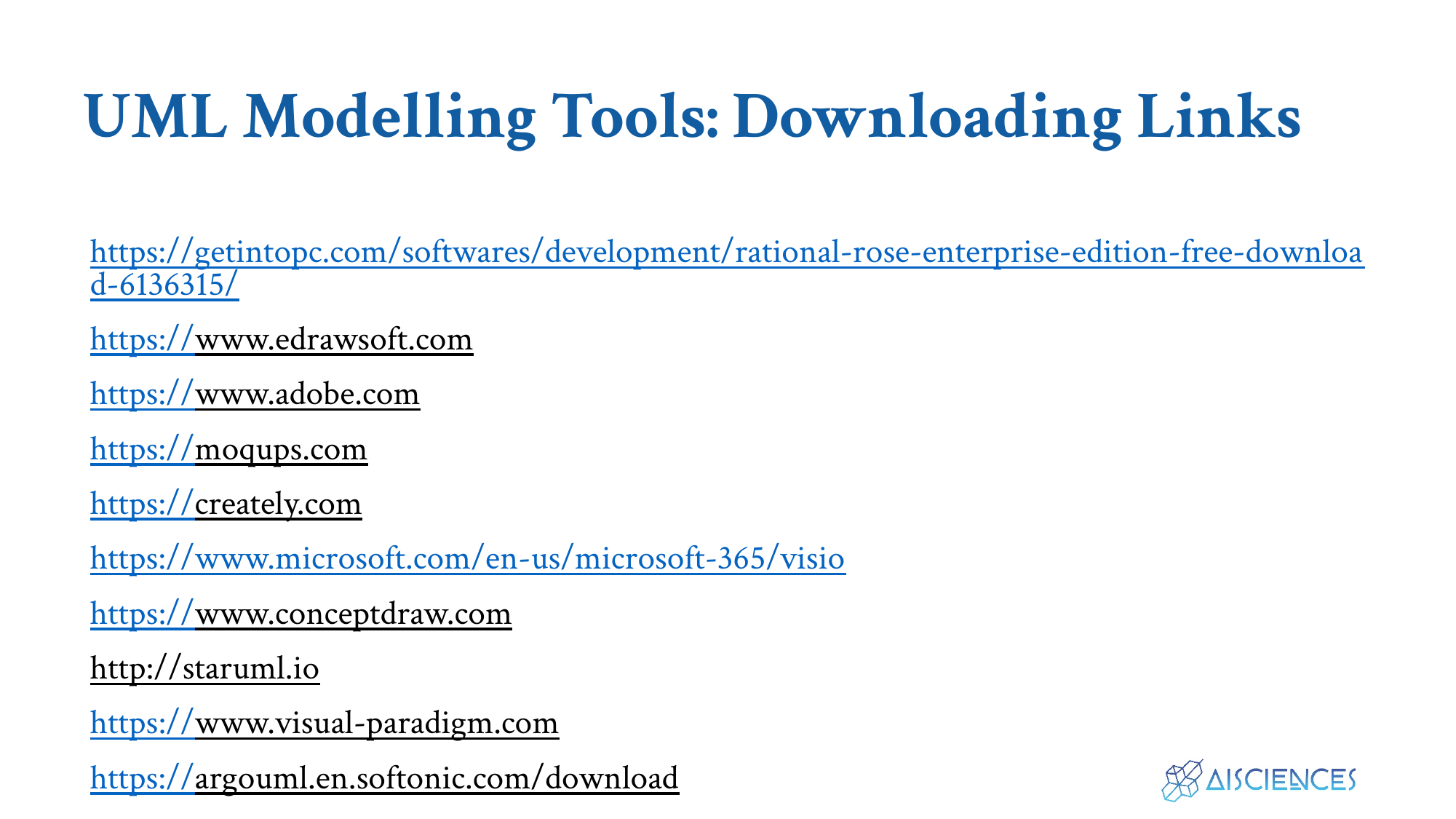

# UML Modelling Tools: Downloading Links
https://getintopc.com/softwares/development/rational-rose-enterprise-edition-free-download-6136315/
https://www.edrawsoft.com
https://www.adobe.com
https://moqups.com
https://creately.com
https://www.microsoft.com/en-us/microsoft-365/visio
https://www.conceptdraw.com
http://staruml.io
https://www.visual-paradigm.com
https://argouml.en.softonic.com/download